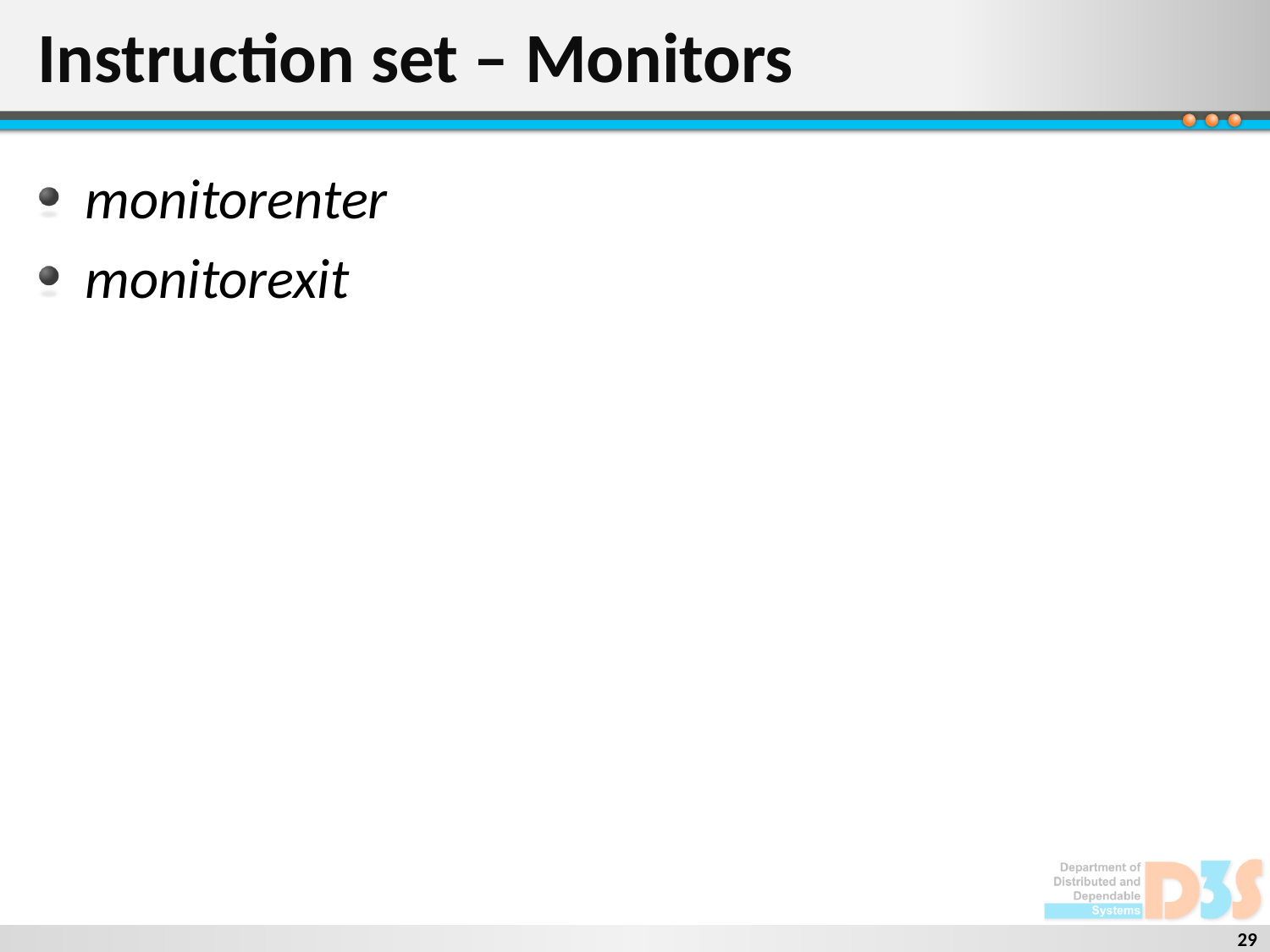

# Instruction set – Monitors
monitorenter
monitorexit
29